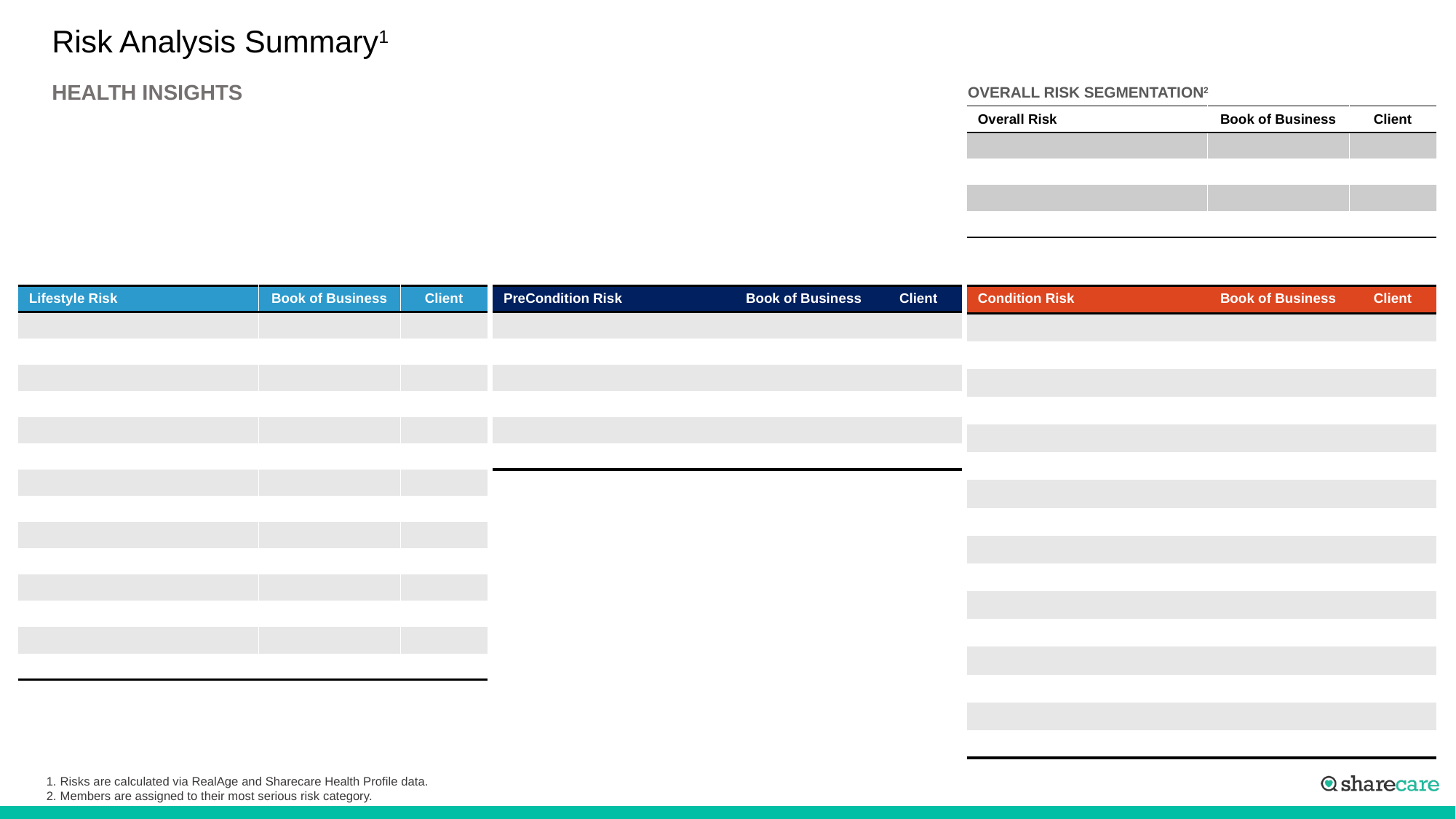

# Risk Analysis Summary1
HEALTH INSIGHTS
OVERALL RISK SEGMENTATION2
| Overall Risk | Book of Business | Client |
| --- | --- | --- |
|  |  |  |
|  |  |  |
|  |  |  |
|  |  |  |
| Lifestyle Risk | Book of Business | Client |
| --- | --- | --- |
|  |  |  |
|  |  |  |
|  |  |  |
|  |  |  |
|  |  |  |
|  |  |  |
|  |  |  |
|  |  |  |
|  |  |  |
|  |  |  |
|  |  |  |
|  |  |  |
|  |  |  |
|  |  |  |
| PreCondition Risk | Book of Business | Client |
| --- | --- | --- |
|  |  |  |
|  |  |  |
|  |  |  |
|  |  |  |
|  |  |  |
|  |  |  |
| Condition Risk | Book of Business | Client |
| --- | --- | --- |
|  |  |  |
|  |  |  |
|  |  |  |
|  |  |  |
|  |  |  |
|  |  |  |
|  |  |  |
|  |  |  |
|  |  |  |
|  |  |  |
|  |  |  |
|  |  |  |
|  |  |  |
|  |  |  |
|  |  |  |
|  |  |  |
Risks are calculated via RealAge and Sharecare Health Profile data.
Members are assigned to their most serious risk category.